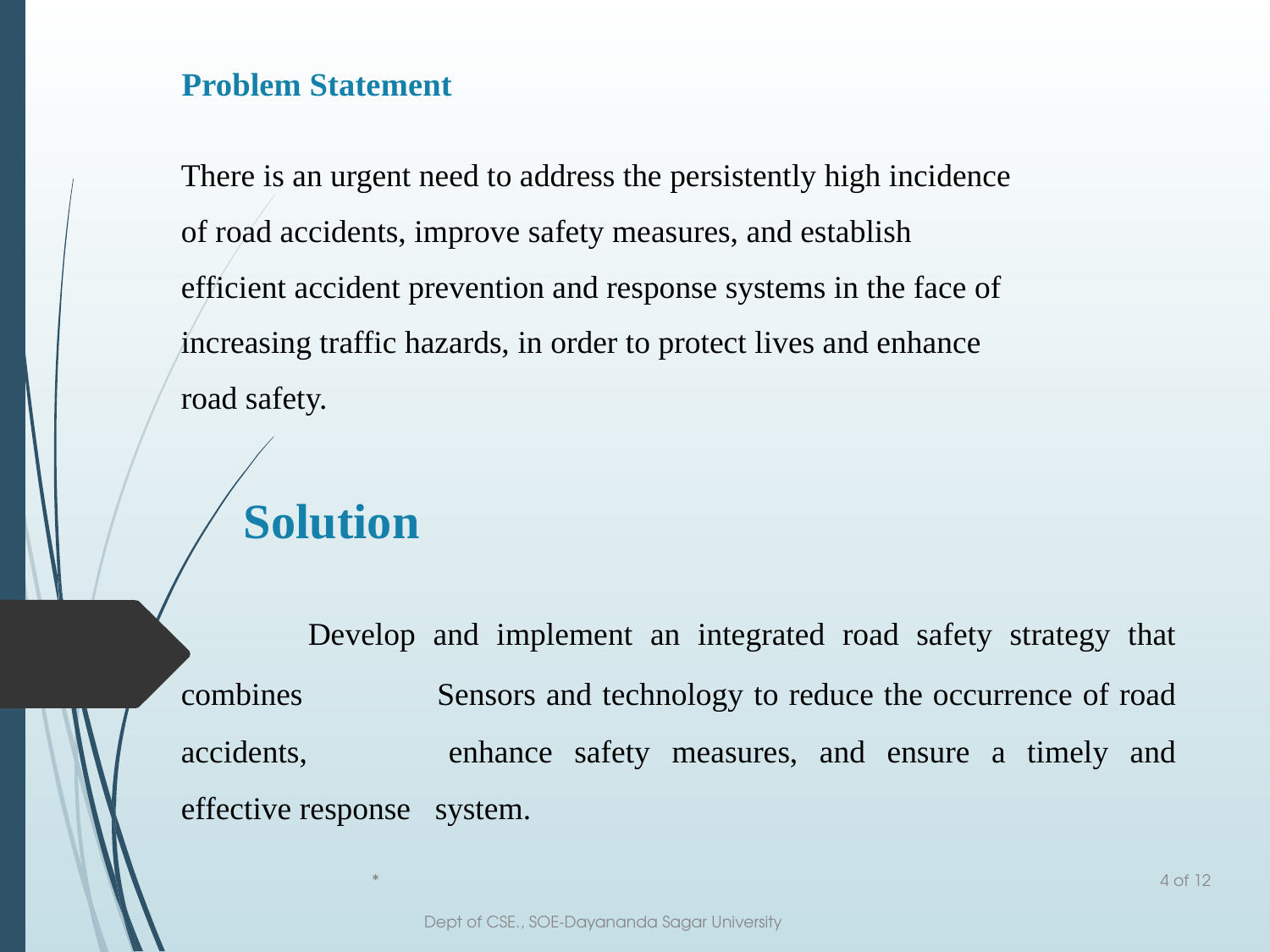

# Problem Statement
	There is an urgent need to address the persistently high incidence
	of road accidents, improve safety measures, and establish
	efficient accident prevention and response systems in the face of
	increasing traffic hazards, in order to protect lives and enhance
	road safety.

         Solution
		Develop and implement an integrated road safety strategy that combines 	Sensors and technology to reduce the occurrence of road accidents, 	enhance safety measures, and ensure a timely and effective response 	system.

*
4 of 12
Dept of CSE., SOE-Dayananda Sagar University